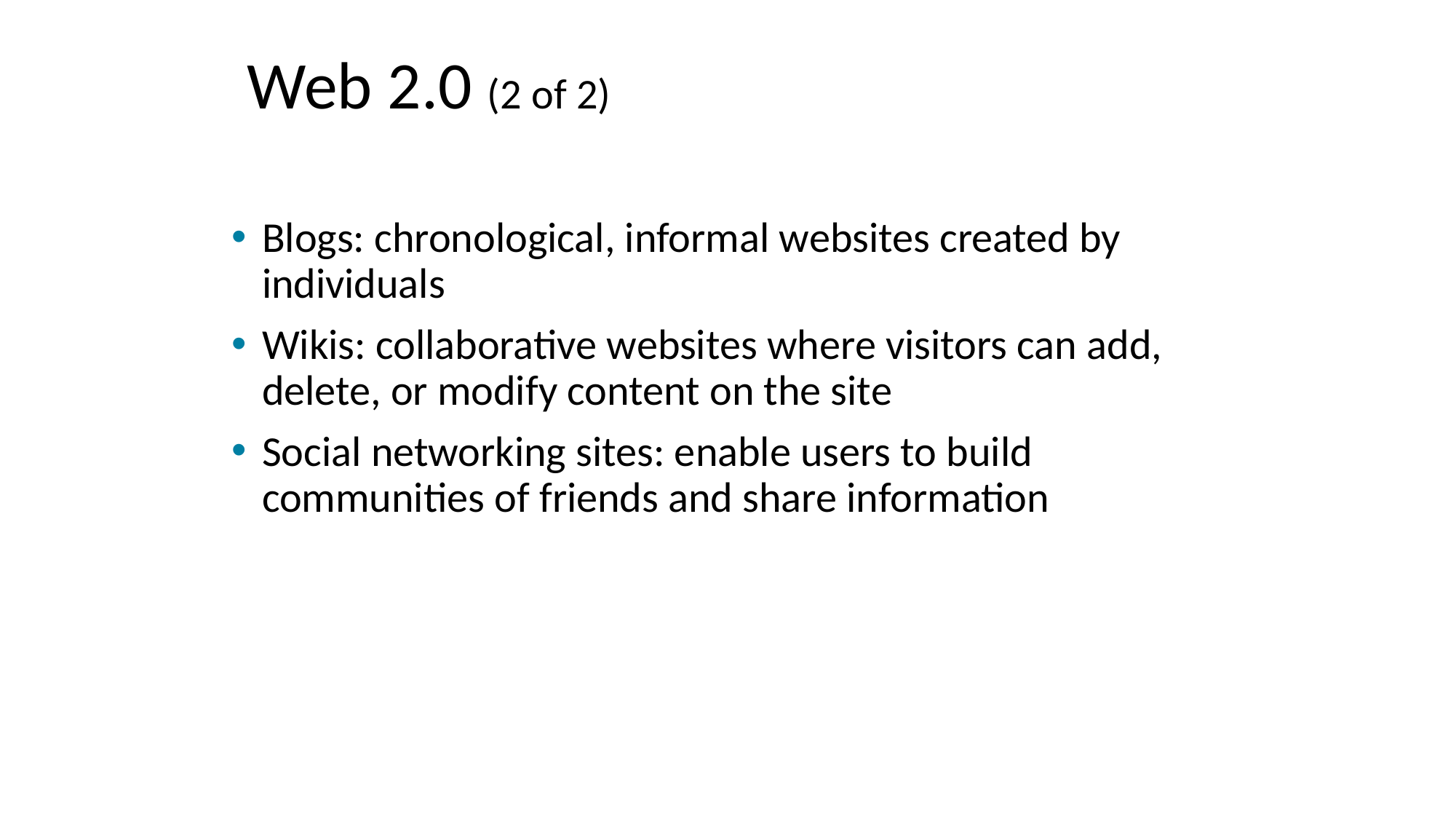

# Web 2.0 (2 of 2)
Blogs: chronological, informal websites created by individuals
Wikis: collaborative websites where visitors can add, delete, or modify content on the site
Social networking sites: enable users to build communities of friends and share information